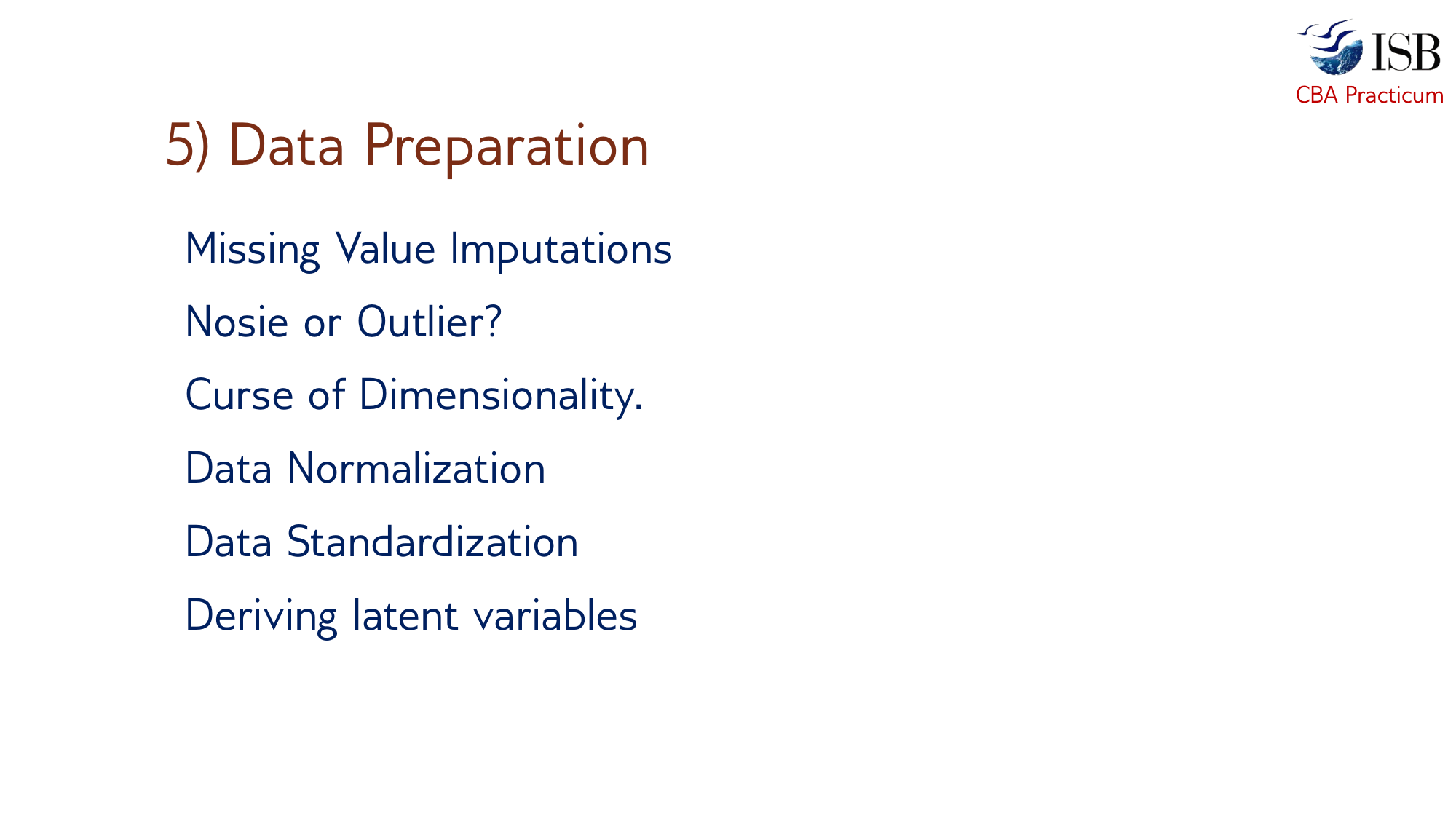

# 5) Data Preparation
Missing Value Imputations
Nosie or Outlier?
Curse of Dimensionality.
Data Normalization
Data Standardization
Deriving latent variables

7